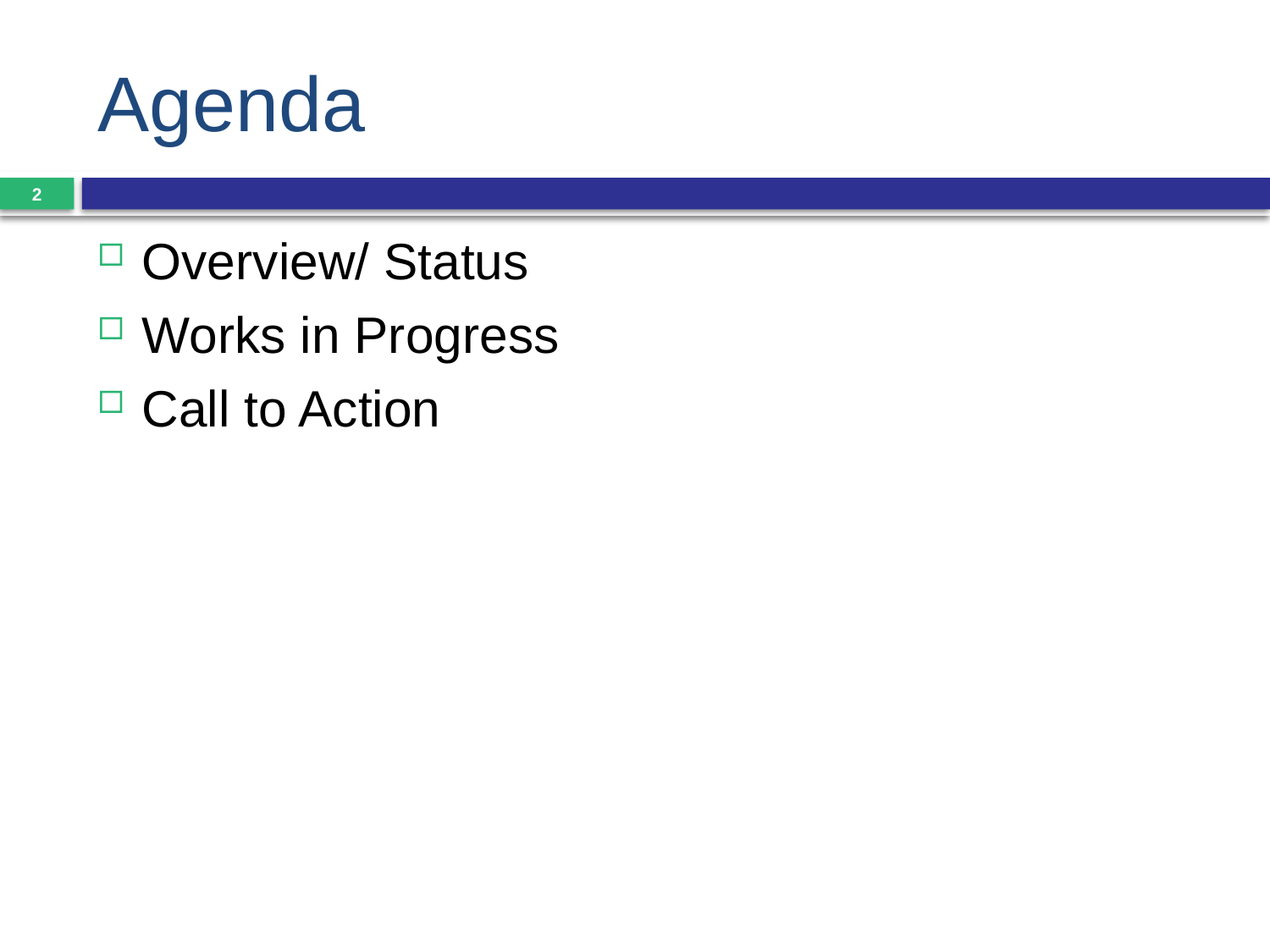

# Agenda
2
Overview/ Status
Works in Progress
Call to Action